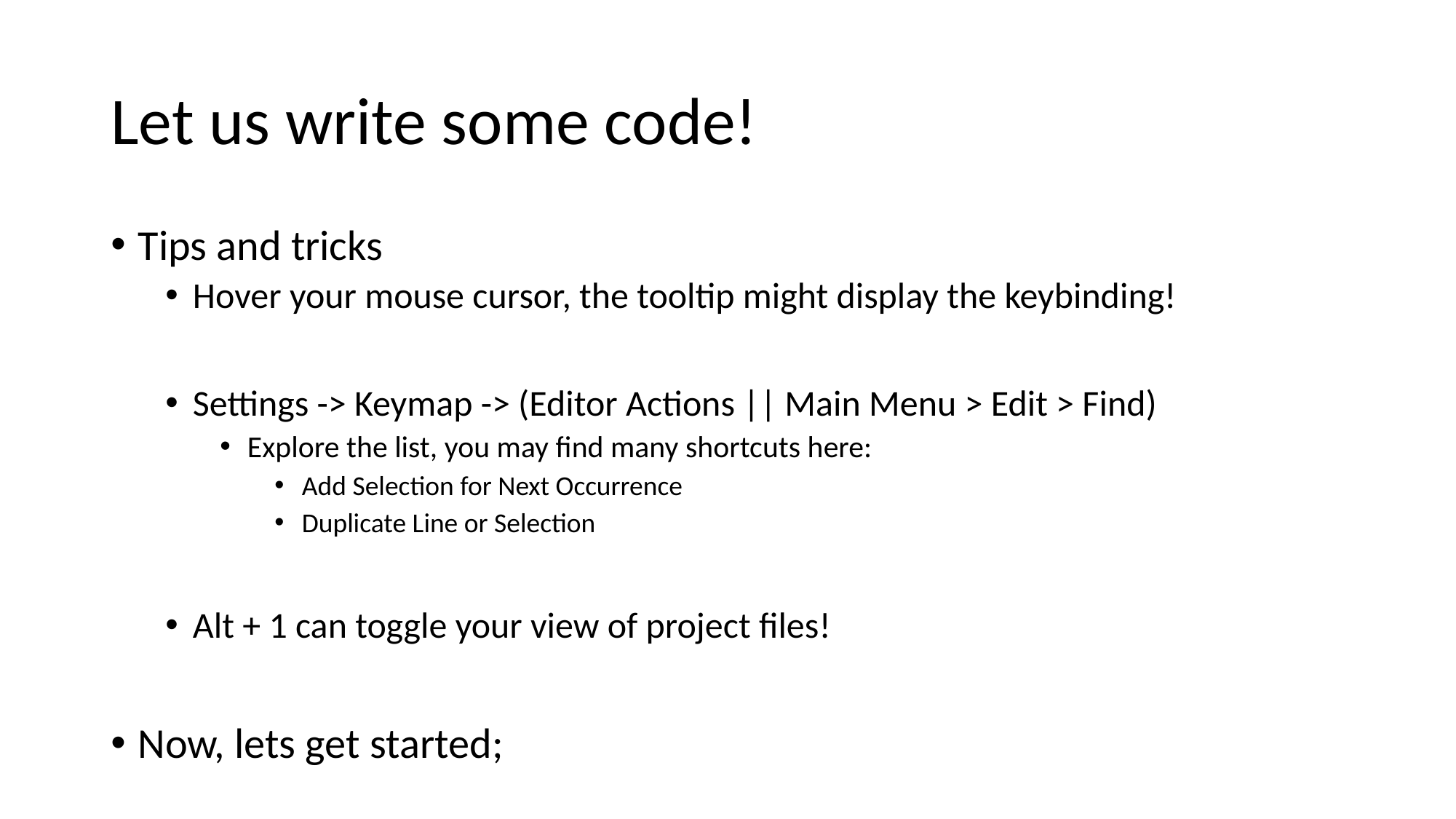

# Let us write some code!
Tips and tricks
Hover your mouse cursor, the tooltip might display the keybinding!

Settings -> Keymap -> (Editor Actions || Main Menu > Edit > Find)
Explore the list, you may find many shortcuts here:
Add Selection for Next Occurrence
Duplicate Line or Selection

Alt + 1 can toggle your view of project files!

Now, lets get started;